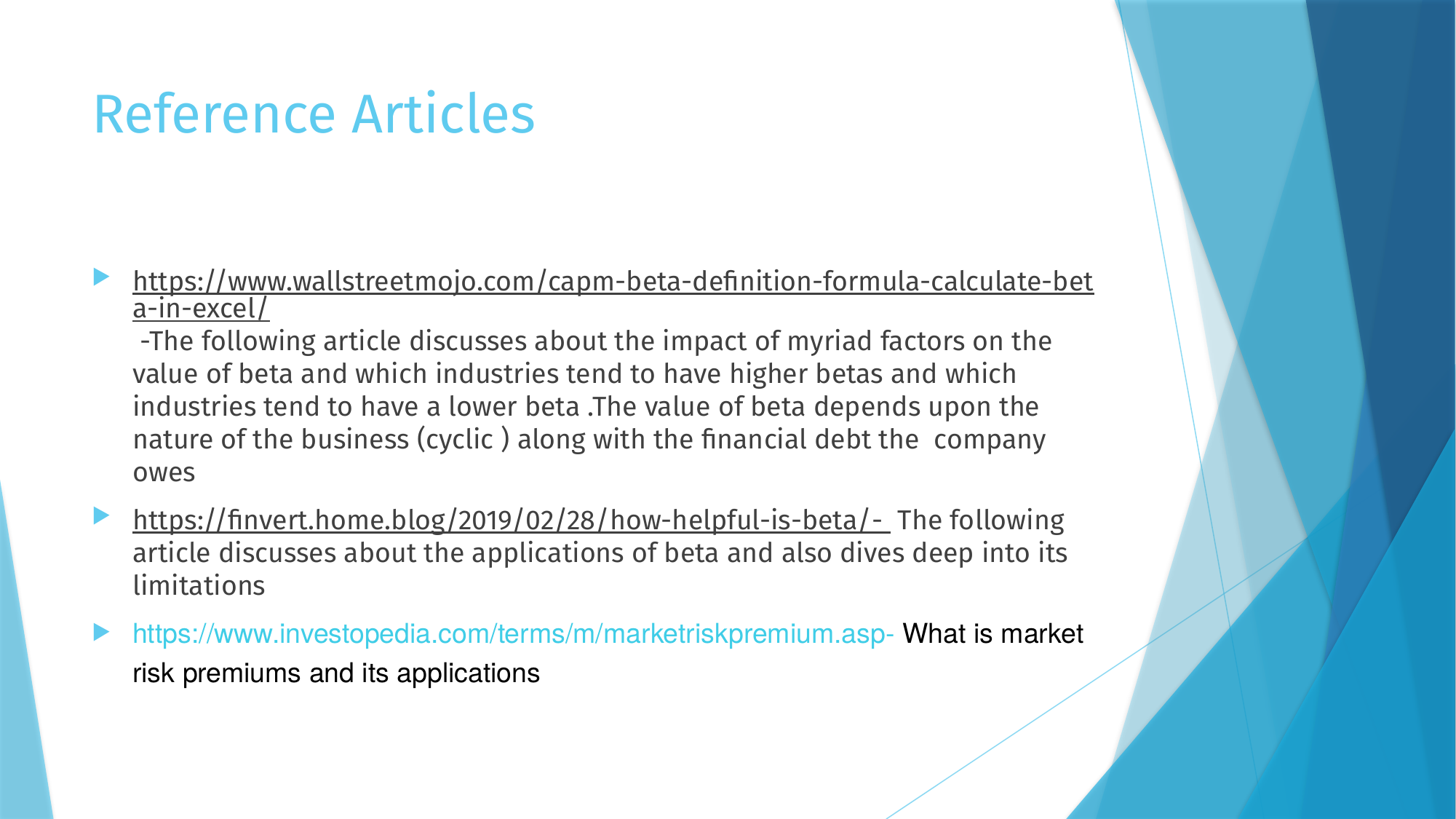

# Reference Articles
https://www.wallstreetmojo.com/capm-beta-definition-formula-calculate-beta-in-excel/ -The following article discusses about the impact of myriad factors on the value of beta and which industries tend to have higher betas and which industries tend to have a lower beta .The value of beta depends upon the nature of the business (cyclic ) along with the financial debt the  company owes
https://finvert.home.blog/2019/02/28/how-helpful-is-beta/-  The following article discusses about the applications of beta and also dives deep into its limitations
https://www.investopedia.com/terms/m/marketriskpremium.asp- What is market risk premiums and its applications